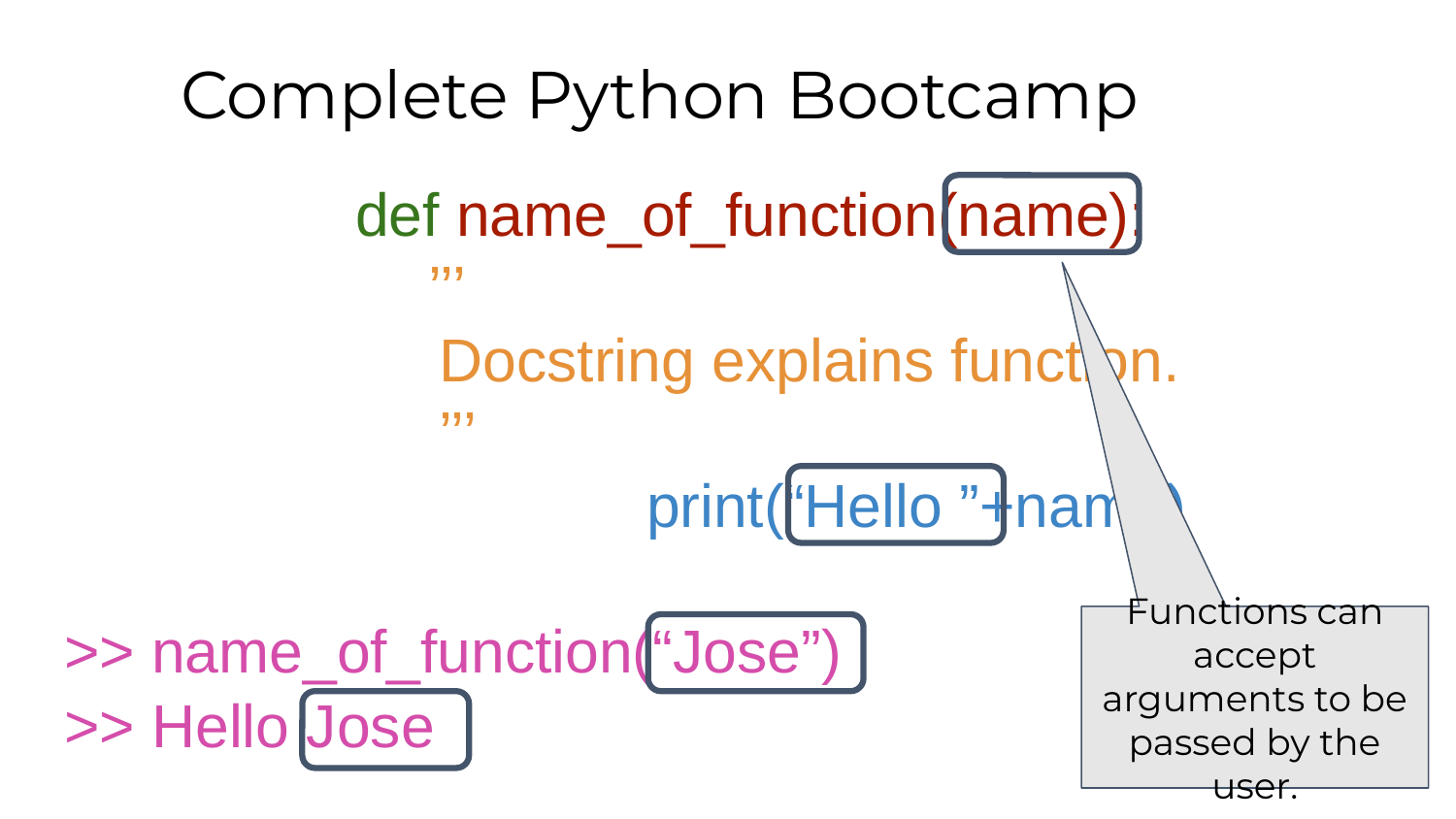

# Complete Python Bootcamp

def name_of_function(name):
	’’’
     Docstring explains function.
     ’’’
        				print(“Hello ”+name)

>> name_of_function(“Jose”)
>> Hello Jose

Functions can accept arguments to be passed by the user.